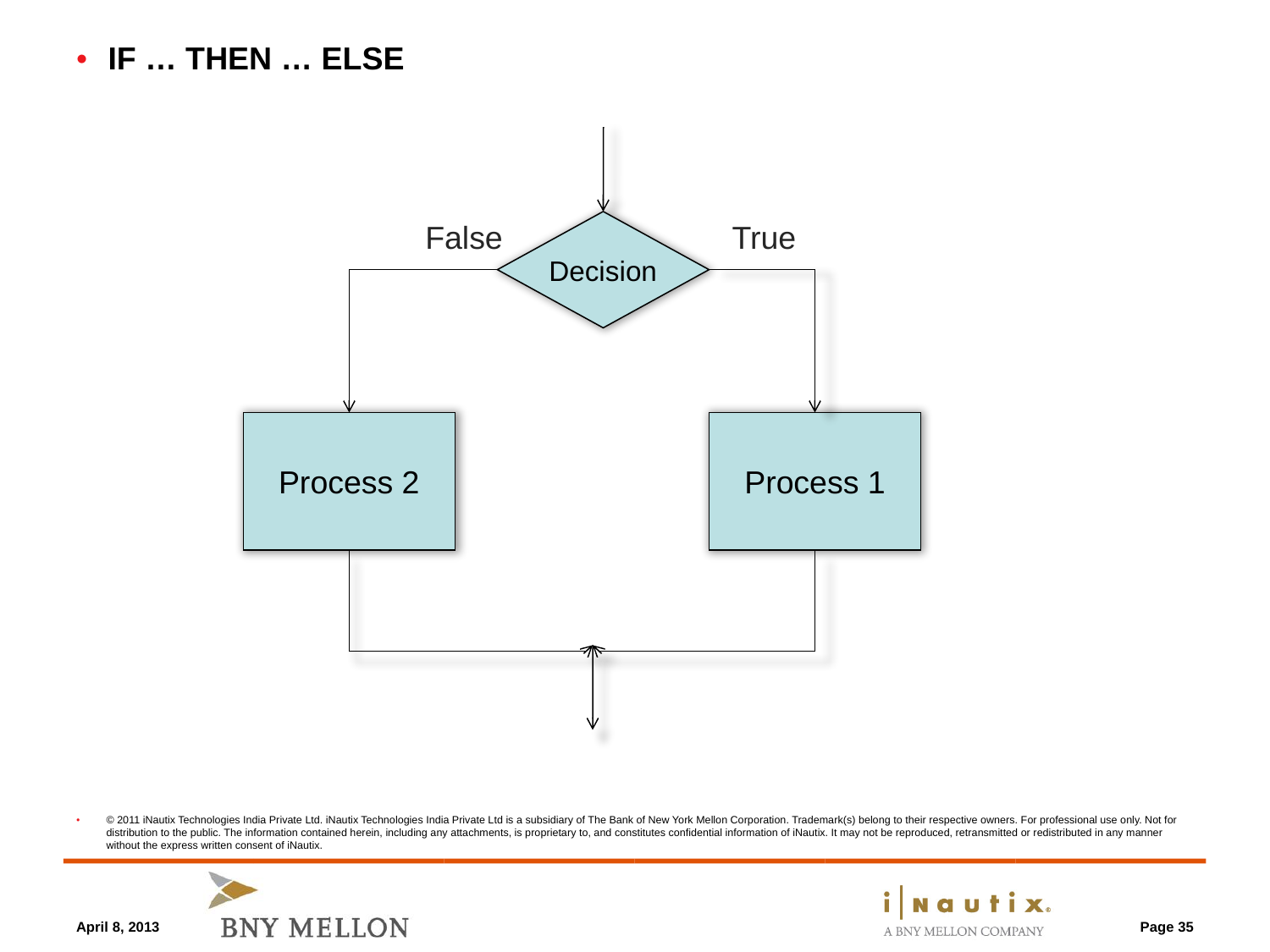

April 8, 2013
IF … Then … ELSE
False
Decision
True
Process 2
Process 1

Page 35